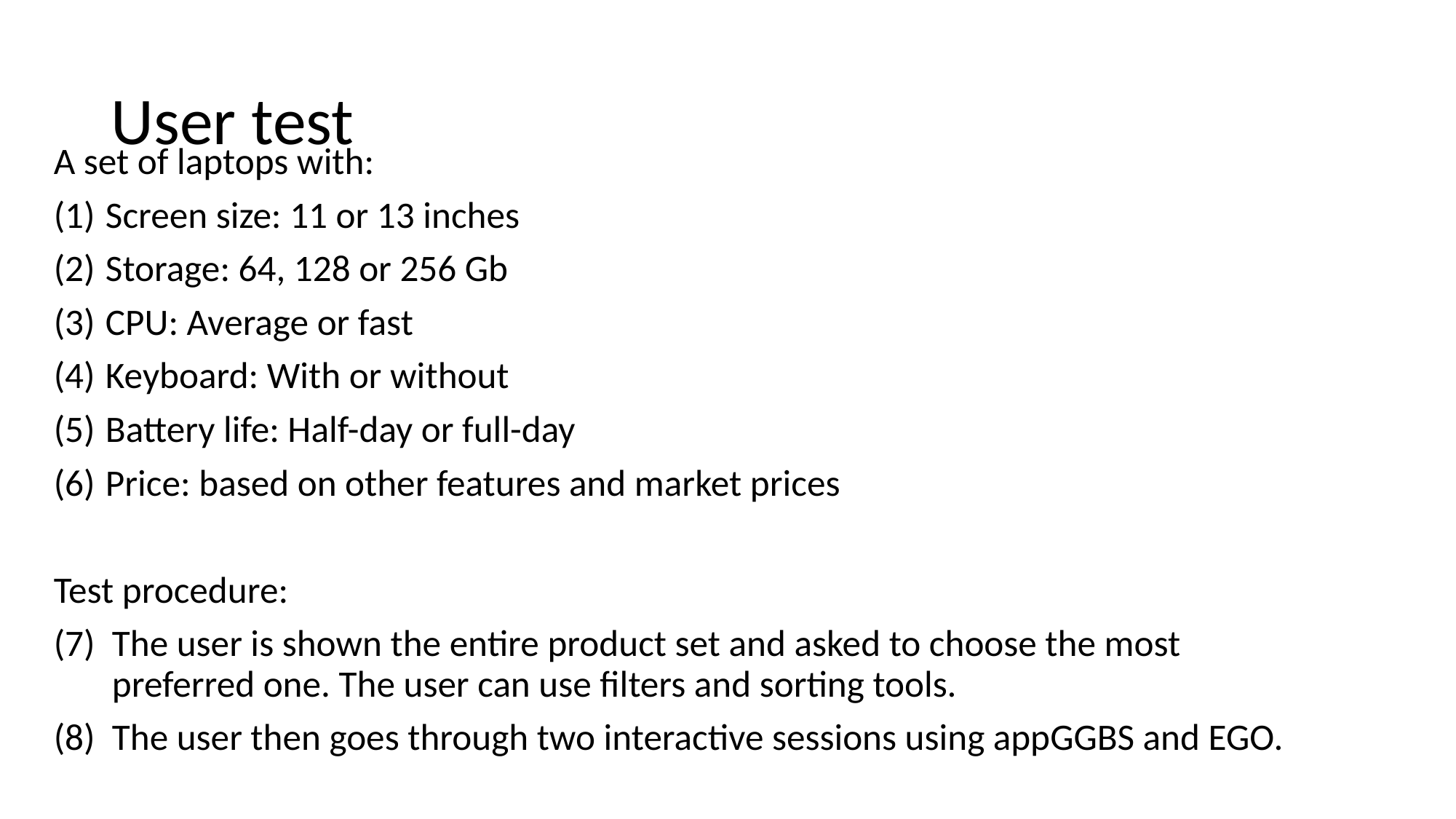

# User test
A set of laptops with:
Screen size: 11 or 13 inches
Storage: 64, 128 or 256 Gb
CPU: Average or fast
Keyboard: With or without
Battery life: Half-day or full-day
Price: based on other features and market prices

Test procedure:
The user is shown the entire product set and asked to choose the most preferred one. The user can use filters and sorting tools.
The user then goes through two interactive sessions using appGGBS and EGO.